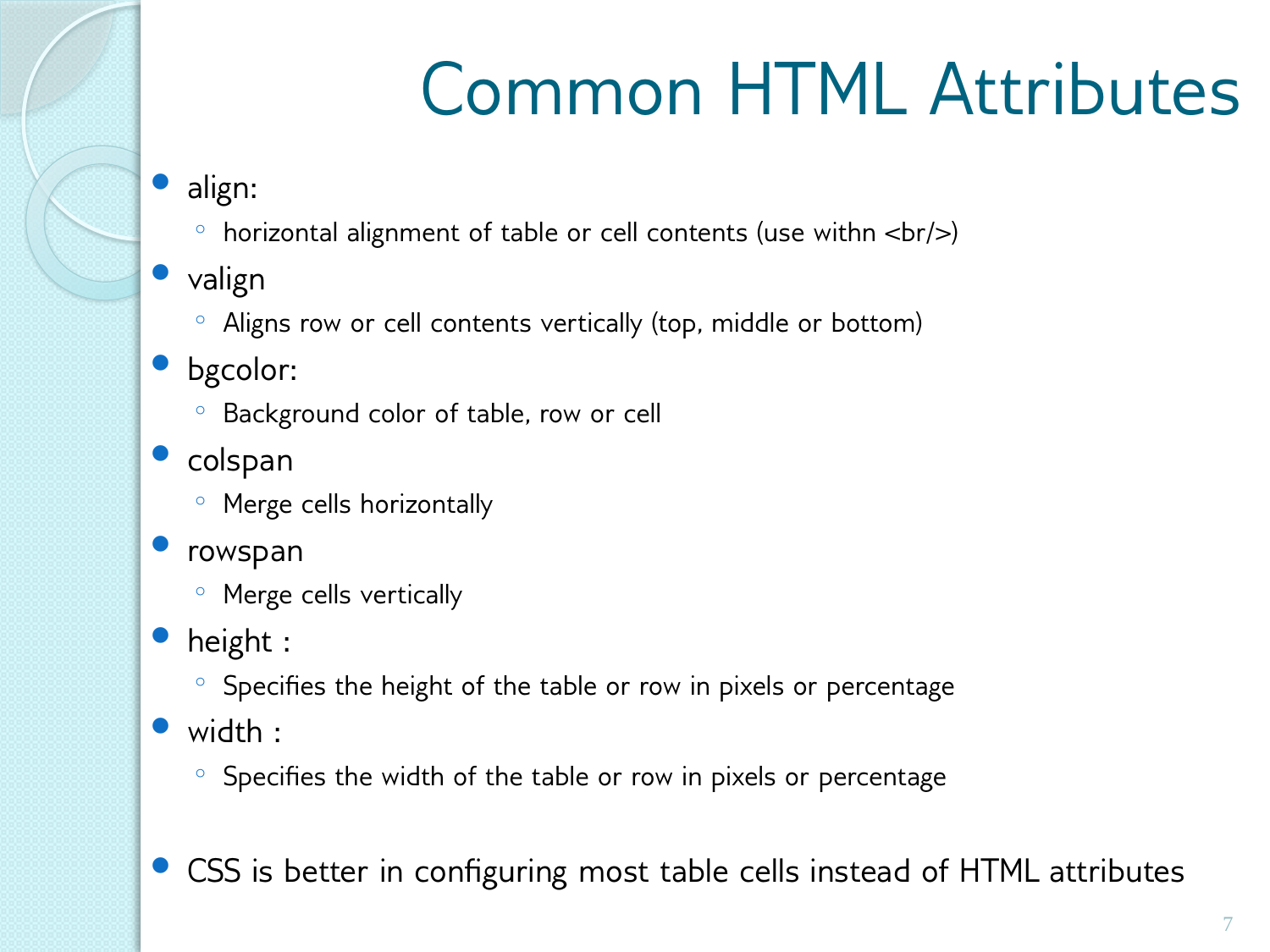

# Common HTML Attributes
align:
horizontal alignment of table or cell contents (use withn <br/>)
valign
Aligns row or cell contents vertically (top, middle or bottom)
bgcolor:
Background color of table, row or cell
colspan
Merge cells horizontally
rowspan
Merge cells vertically
height :
Specifies the height of the table or row in pixels or percentage
width :
Specifies the width of the table or row in pixels or percentage

CSS is better in configuring most table cells instead of HTML attributes

7